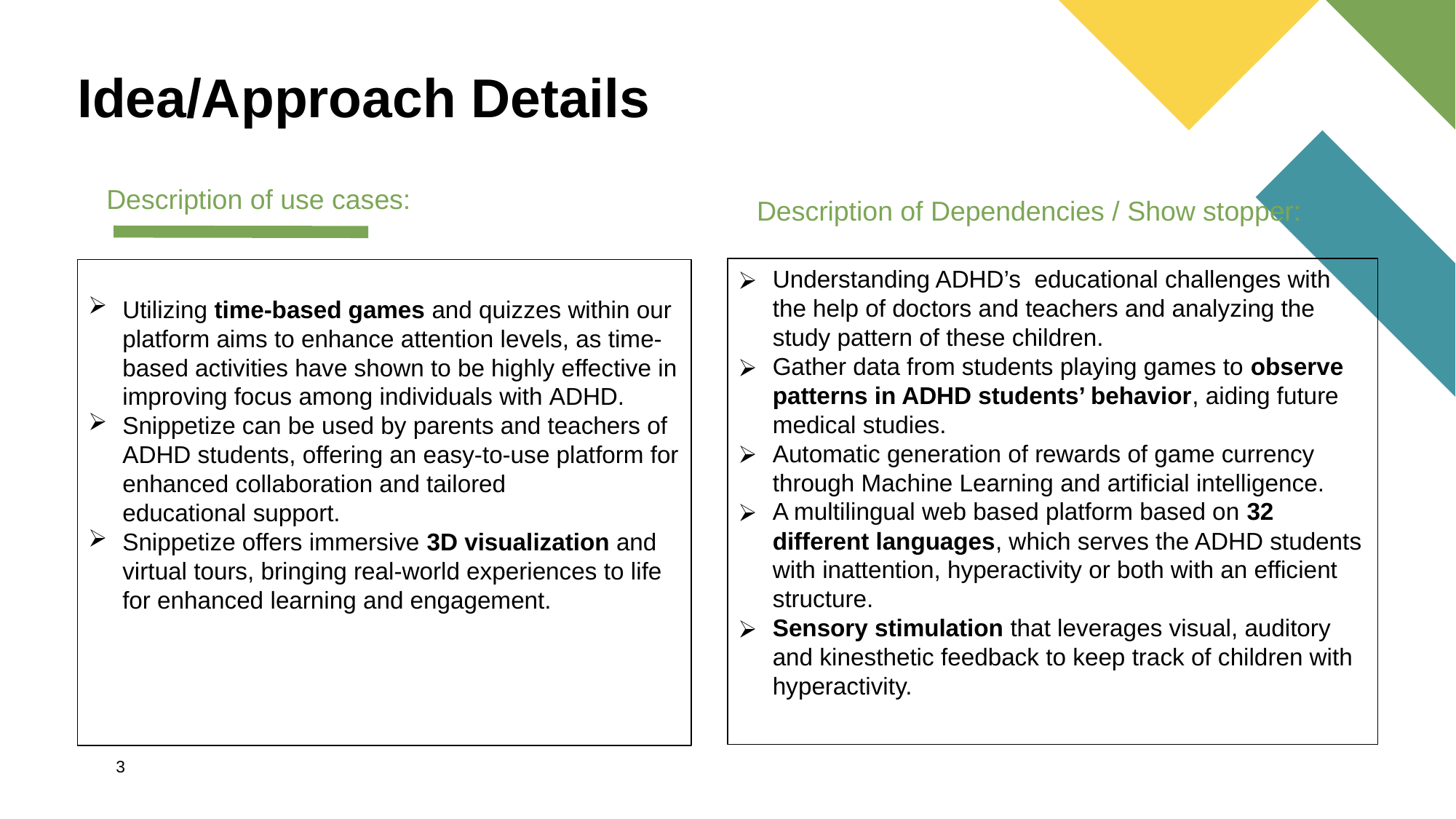

# Idea/Approach Details
Description of use cases:

Description of Dependencies / Show stopper:
Understanding ADHD’s  educational challenges with the help of doctors and teachers and analyzing the study pattern of these children.
Gather data from students playing games to observe patterns in ADHD students’ behavior, aiding future medical studies.
Automatic generation of rewards of game currency through Machine Learning and artificial intelligence.
A multilingual web based platform based on 32 different languages, which serves the ADHD students with inattention, hyperactivity or both with an efficient structure.
Sensory stimulation that leverages visual, auditory and kinesthetic feedback to keep track of children with hyperactivity.

Utilizing time-based games and quizzes within our platform aims to enhance attention levels, as time-based activities have shown to be highly effective in improving focus among individuals with ADHD.
Snippetize can be used by parents and teachers of ADHD students, offering an easy-to-use platform for enhanced collaboration and tailored educational support.
Snippetize offers immersive 3D visualization and virtual tours, bringing real-world experiences to life for enhanced learning and engagement.

3